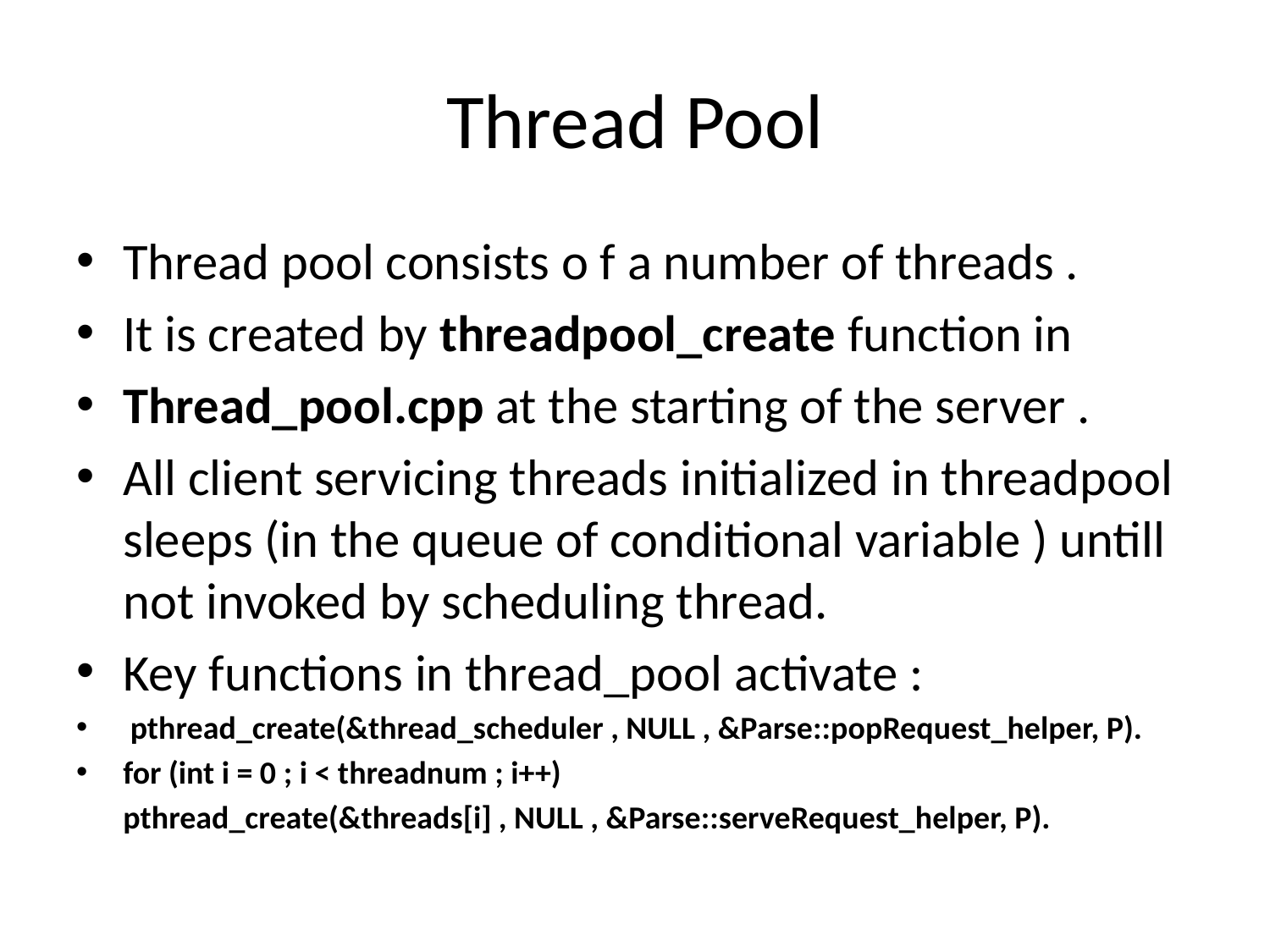

# Thread Pool
Thread pool consists o f a number of threads .
It is created by threadpool_create function in
Thread_pool.cpp at the starting of the server .
All client servicing threads initialized in threadpool sleeps (in the queue of conditional variable ) untill not invoked by scheduling thread.
Key functions in thread_pool activate :
 pthread_create(&thread_scheduler , NULL , &Parse::popRequest_helper, P).
for (int i = 0 ; i < threadnum ; i++)
	pthread_create(&threads[i] , NULL , &Parse::serveRequest_helper, P).